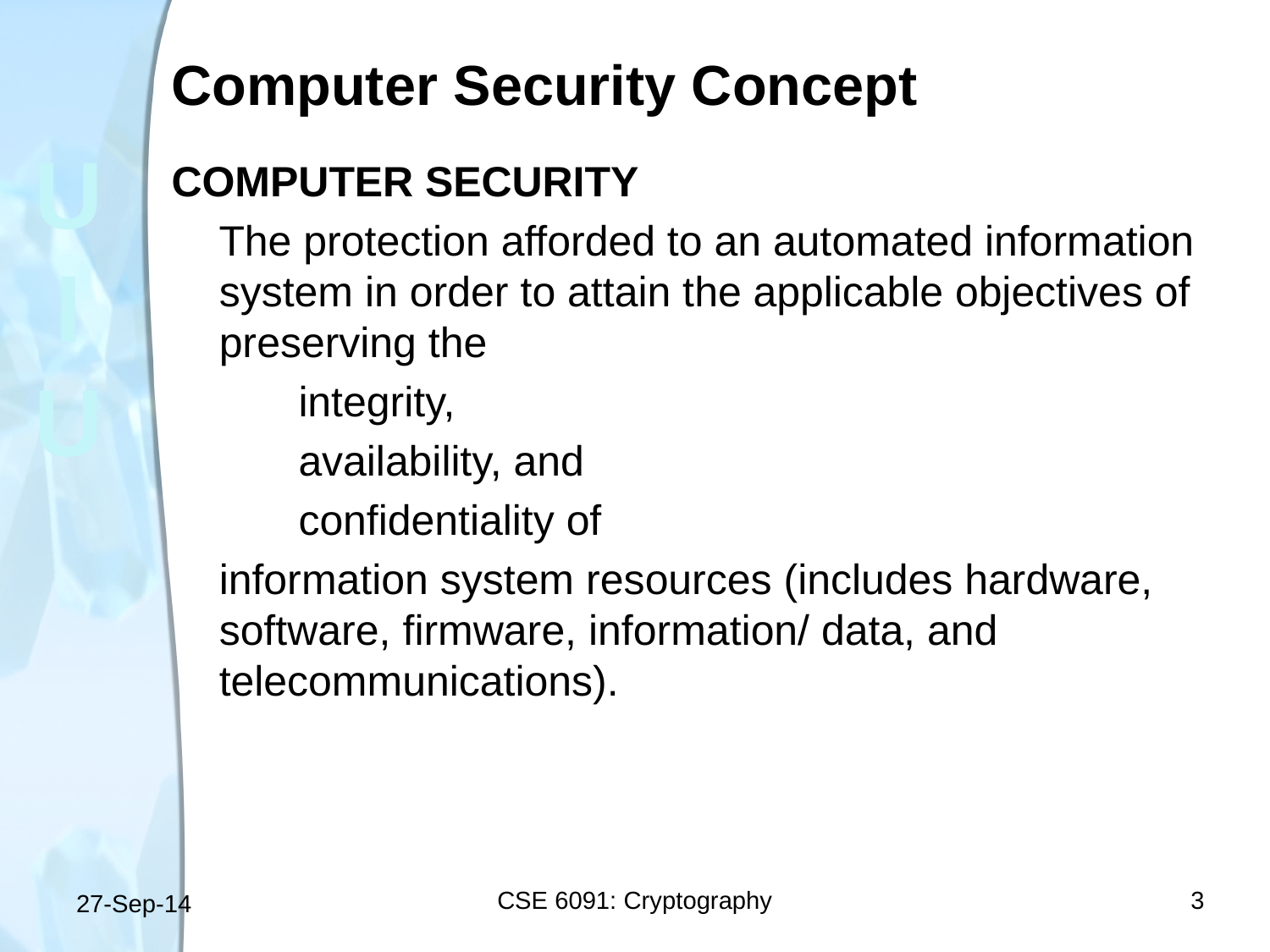

# Computer Security Concept
COMPUTER SECURITY
    The protection afforded to an automated information system in order to attain the applicable objectives of preserving the
integrity,
availability, and
confidentiality of
	information system resources (includes hardware, software, firmware, information/ data, and telecommunications).
CSE 6091: Cryptography
3
27-Sep-14